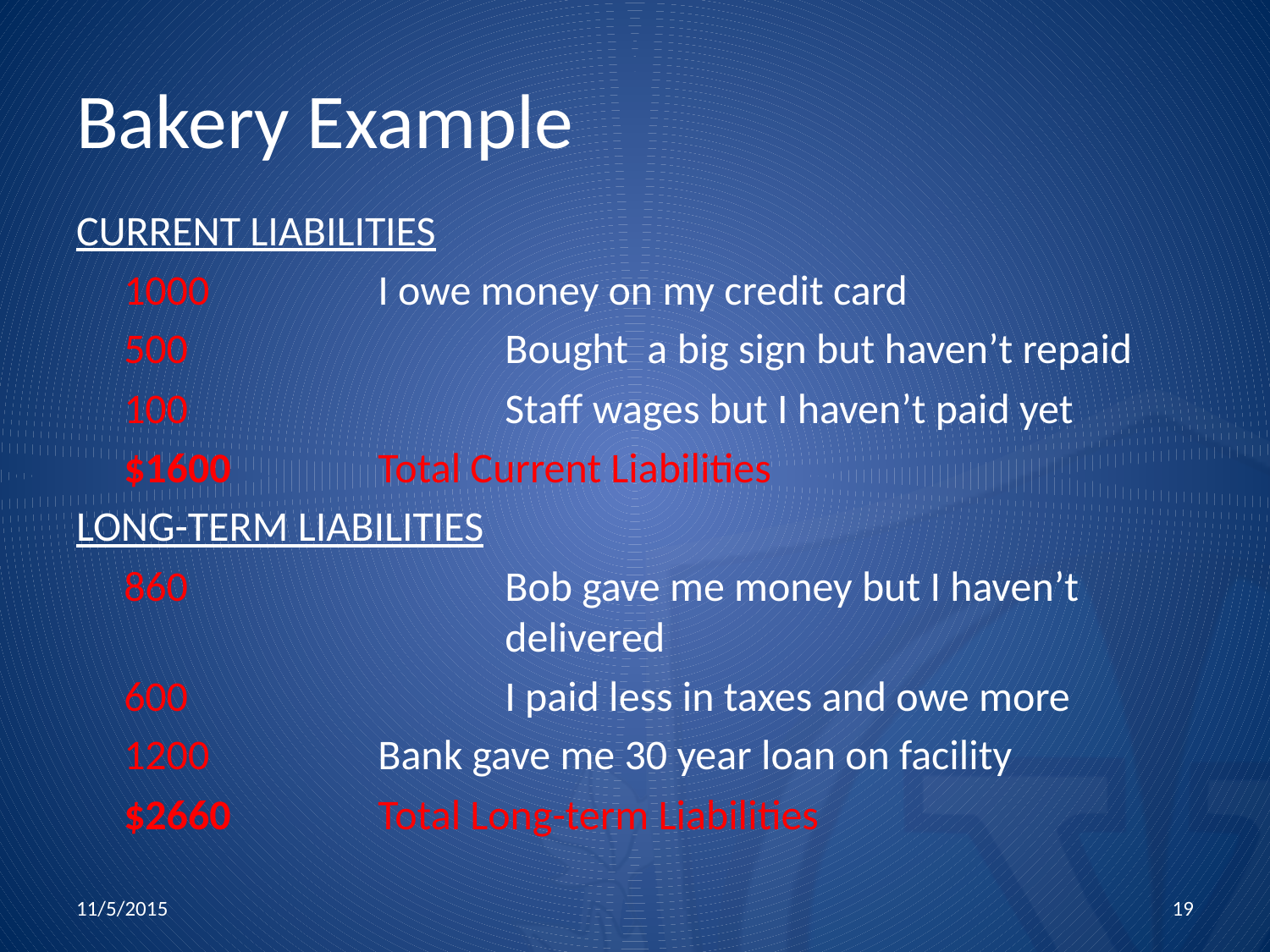

# Bakery Example
CURRENT LIABILITIES
	1000		I owe money on my credit card
	500			Bought  a big sign but haven’t repaid
	100			Staff wages but I haven’t paid yet
	$1600		Total Current Liabilities
LONG-TERM LIABILITIES
	860			Bob gave me money but I haven’t 				delivered
	600			I paid less in taxes and owe more
	1200		Bank gave me 30 year loan on facility
	$2660		Total Long-term Liabilities
11/5/2015
19